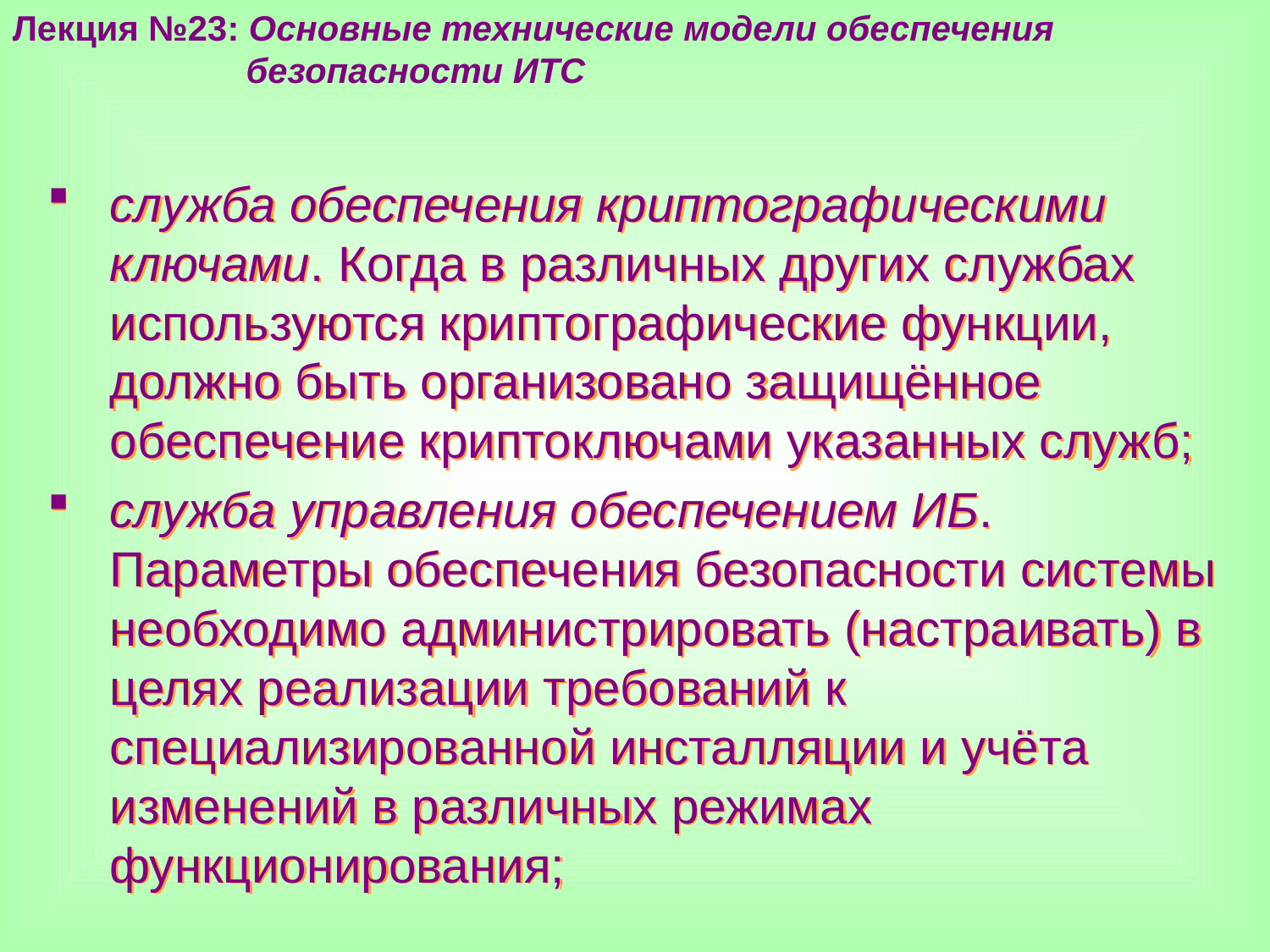

Лекция №23: Основные технические модели обеспечения
                        безопасности ИТС
служба обеспечения криптографическими ключами. Когда в различных других службах используются криптографические функции, должно быть организовано защищённое обеспечение криптоключами указанных служб;
служба управления обеспечением ИБ. Параметры обеспечения безопасности системы необходимо администрировать (настраивать) в целях реализации требований к специализированной инсталляции и учёта изменений в различных режимах функционирования;